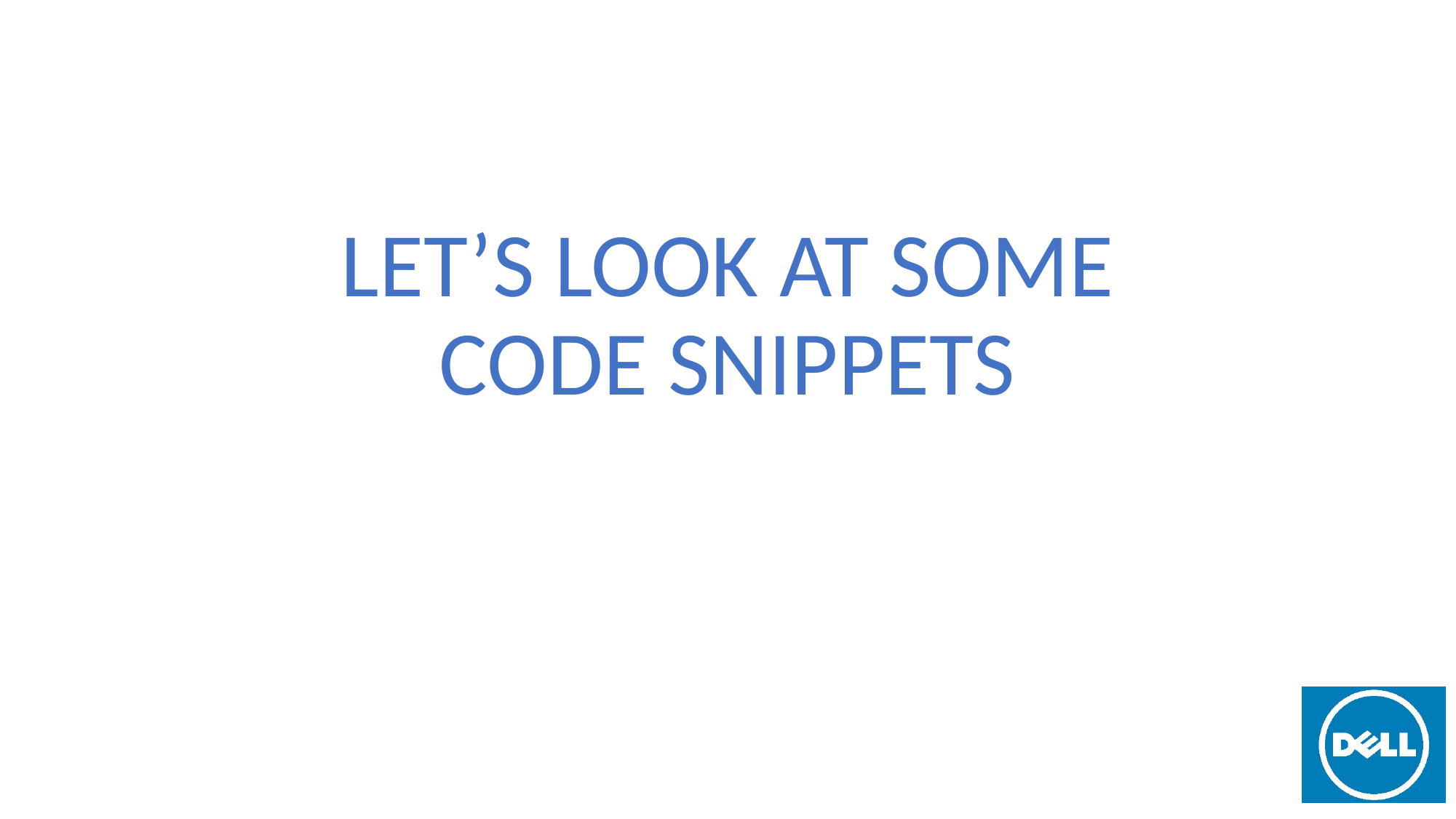

# LET’S LOOK AT SOME CODE SNIPPETS